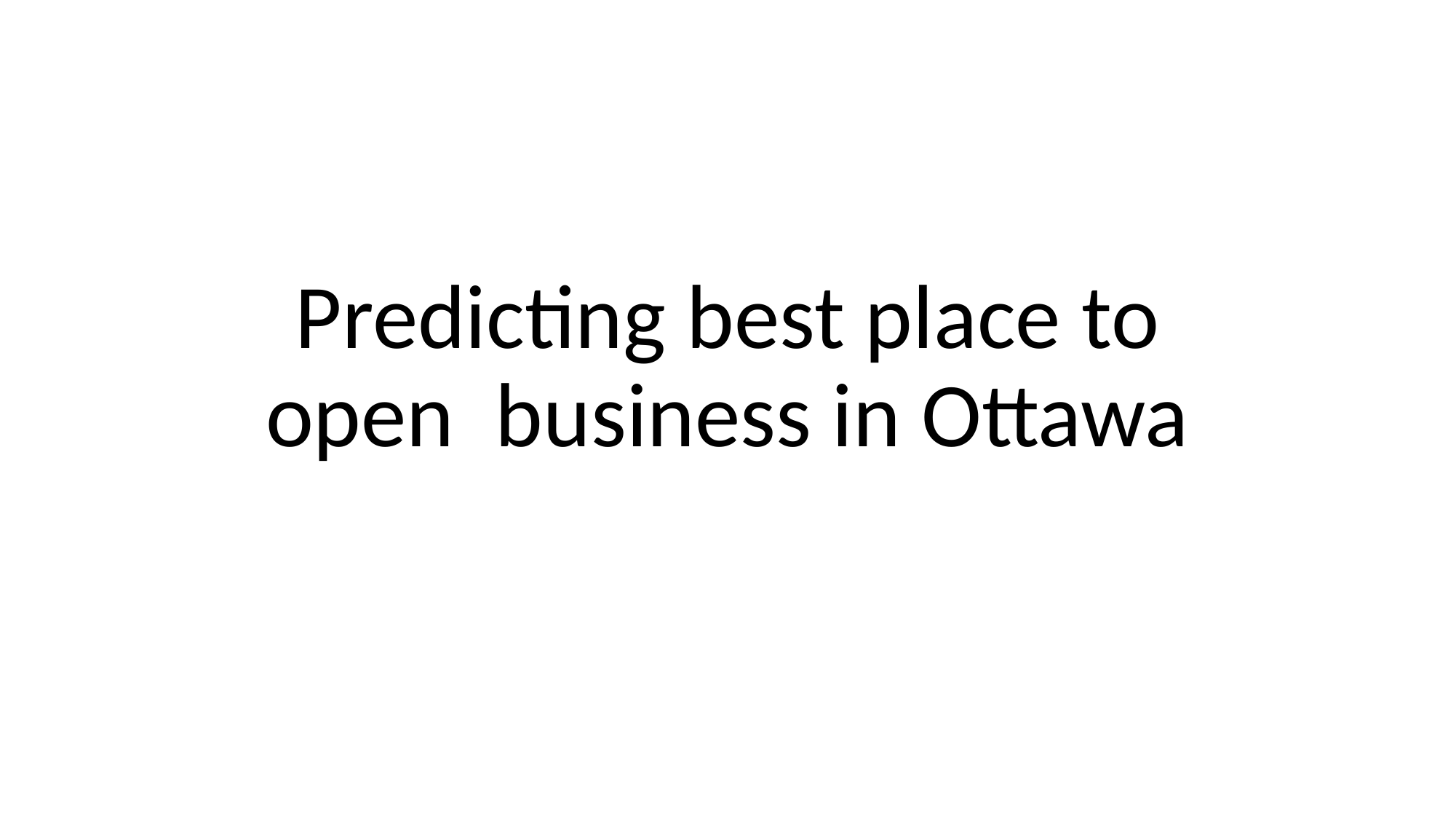

# Predicting best place to open  business in Ottawa